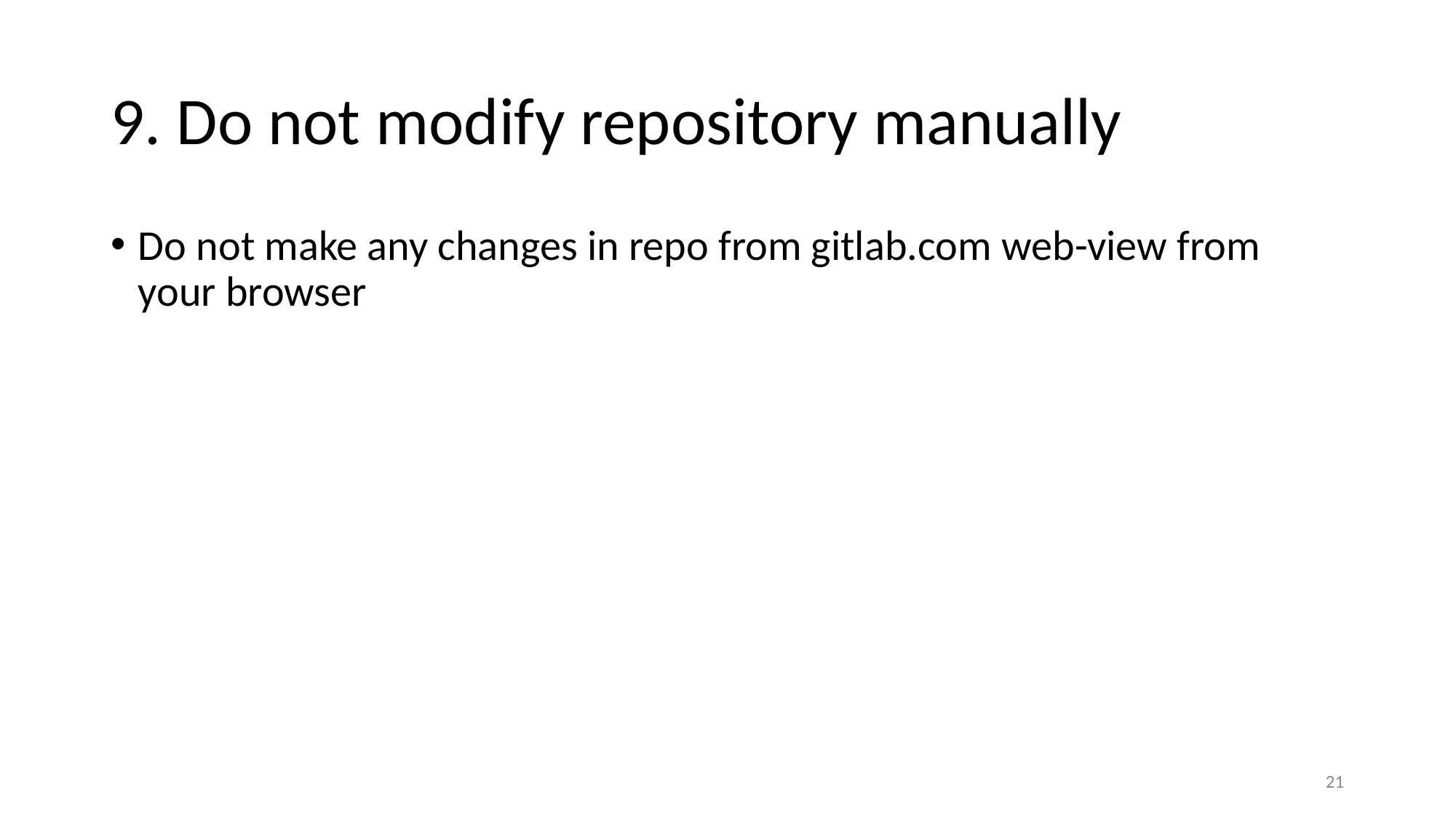

# 9. Do not modify repository manually
Do not make any changes in repo from gitlab.com web-view from your browser
21